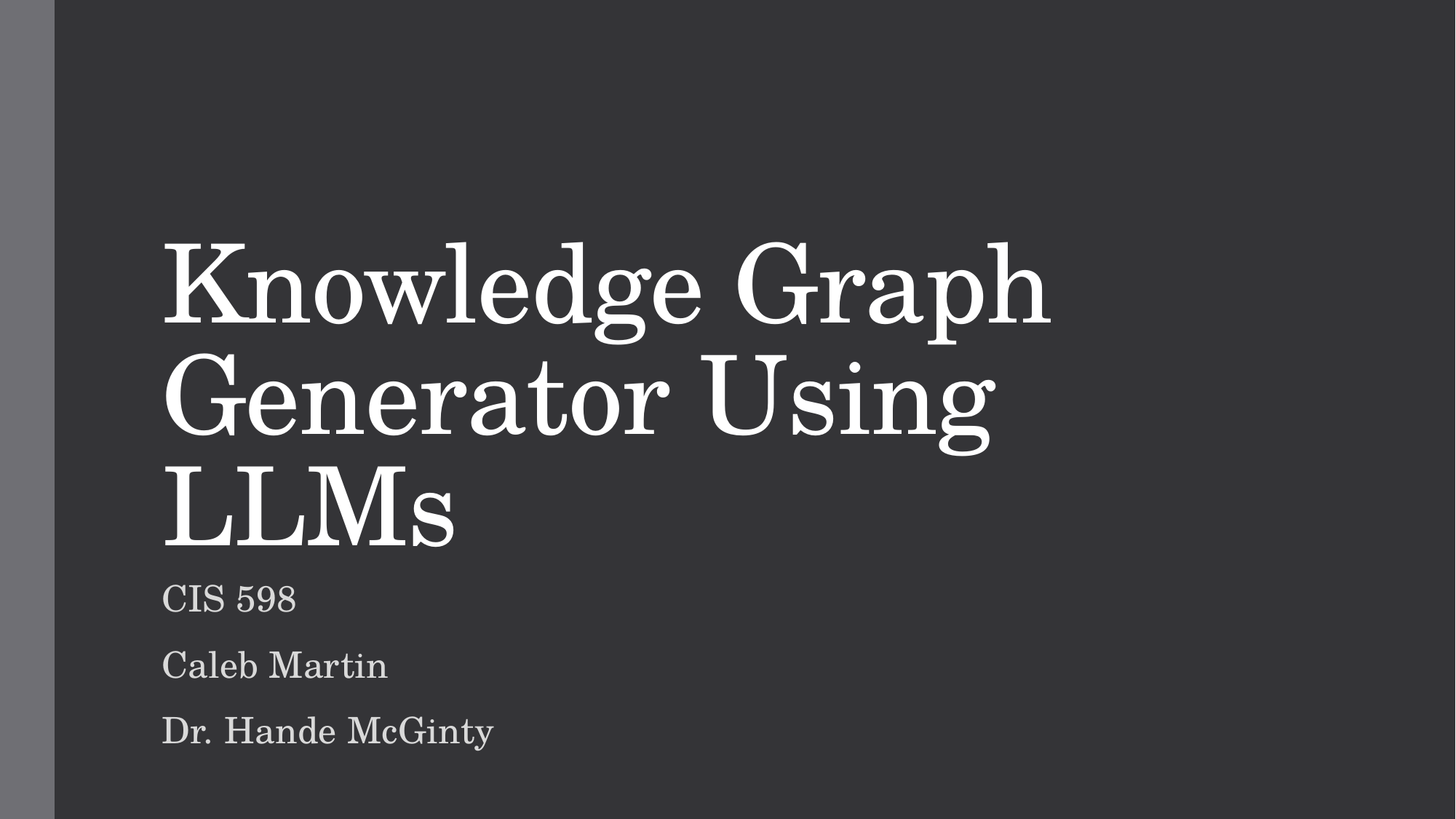

# Knowledge Graph Generator Using LLMs
CIS 598
Caleb Martin
Dr. Hande McGinty